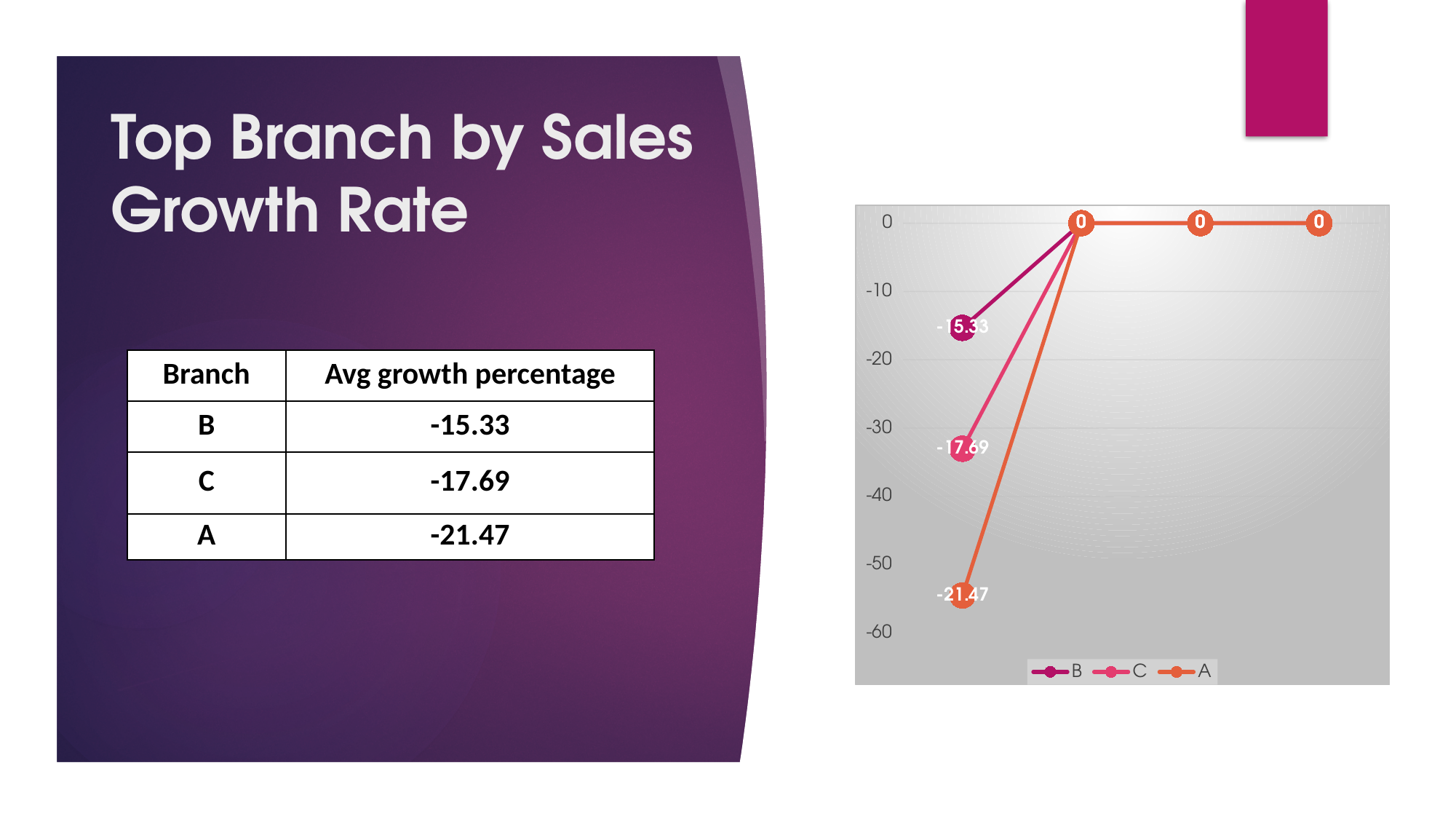

# Top Branch by Sales Growth Rate

### Chart

| Category | B | C | A |
|---|---|---|---|
| Category 1 | -15.33 | -17.69 | -21.47 |
| Branch | Avg growth percentage |
| --- | --- |
| B | -15.33 |
| C | -17.69 |
| A | -21.47 |